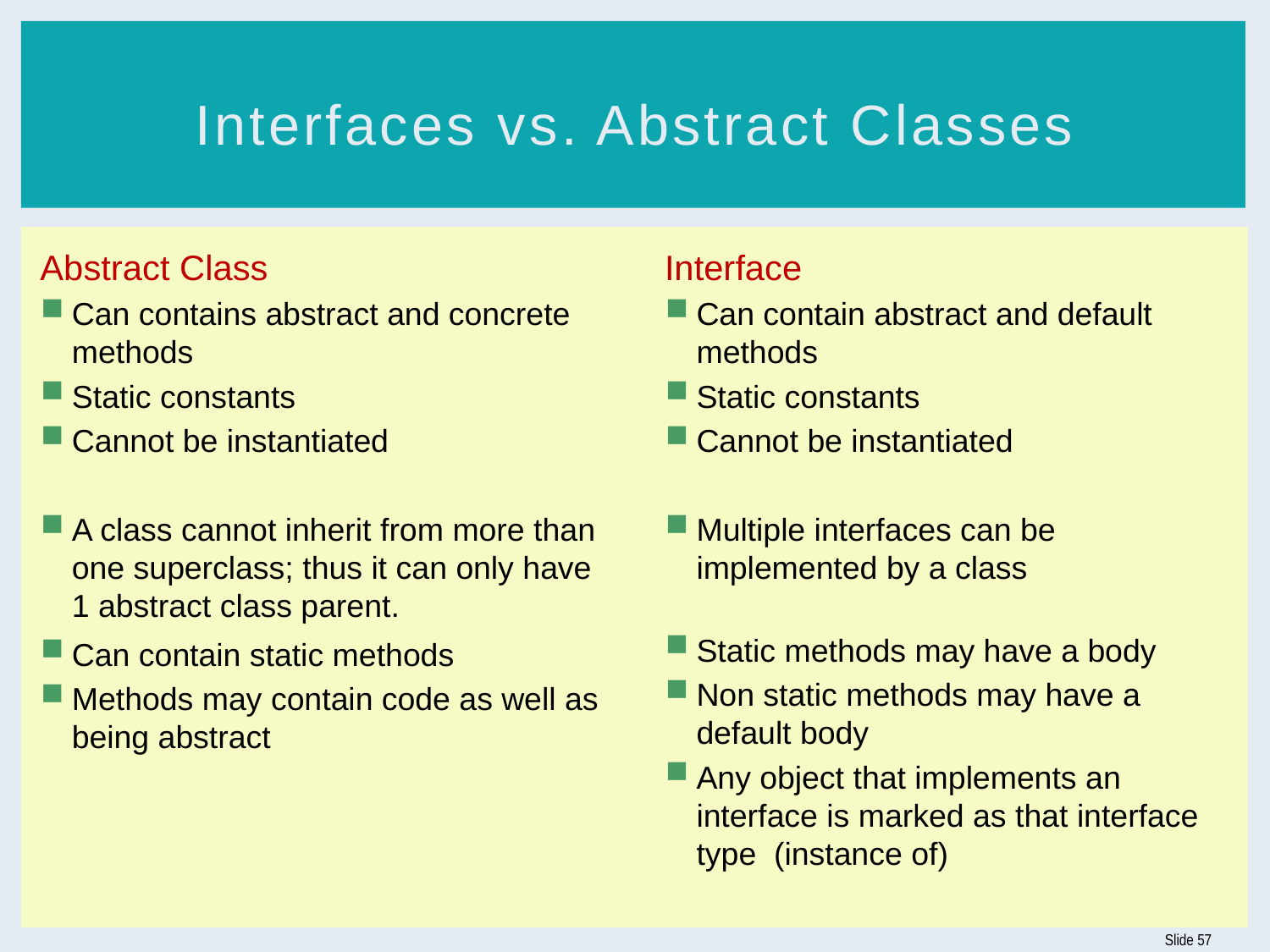

# Interfaces vs. Abstract Classes
Abstract Class
Can contains abstract and concrete methods
Static constants
Cannot be instantiated

A class cannot inherit from more than one superclass; thus it can only have 1 abstract class parent.
Can contain static methods
Methods may contain code as well as being abstract

Interface
Can contain abstract and default methods
Static constants
Cannot be instantiated

Multiple interfaces can be implemented by a class
Static methods may have a body
Non static methods may have a default body
Any object that implements an interface is marked as that interface type  (instance of)